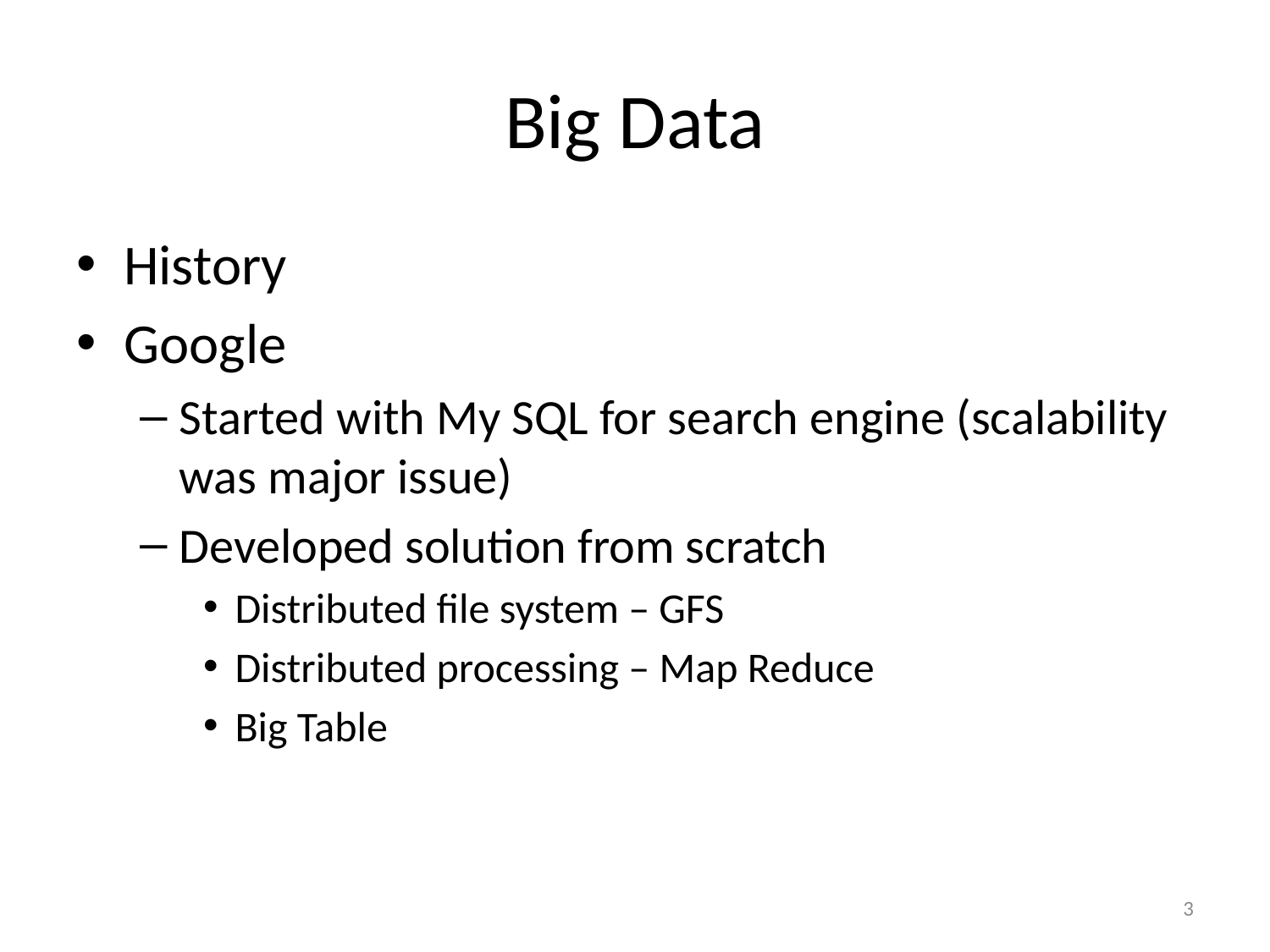

# Big Data
History
Google
Started with My SQL for search engine (scalability was major issue)
Developed solution from scratch
Distributed file system – GFS
Distributed processing – Map Reduce
Big Table

3